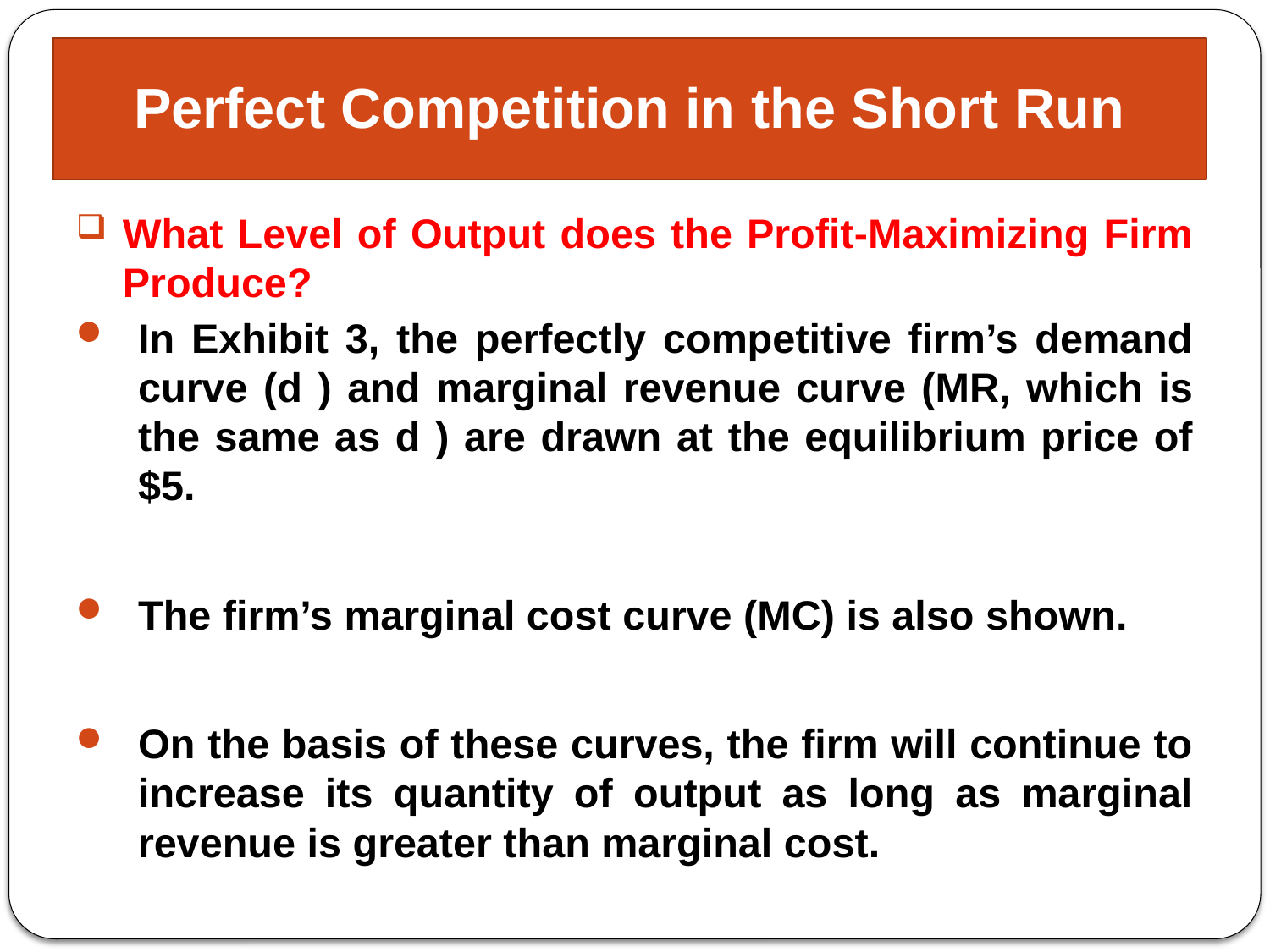

# Perfect Competition in the Short Run
What Level of Output does the Profit-Maximizing Firm Produce?
In Exhibit 3, the perfectly competitive firm’s demand curve (d ) and marginal revenue curve (MR, which is the same as d ) are drawn at the equilibrium price of $5.

The firm’s marginal cost curve (MC) is also shown.

On the basis of these curves, the firm will continue to increase its quantity of output as long as marginal revenue is greater than marginal cost.